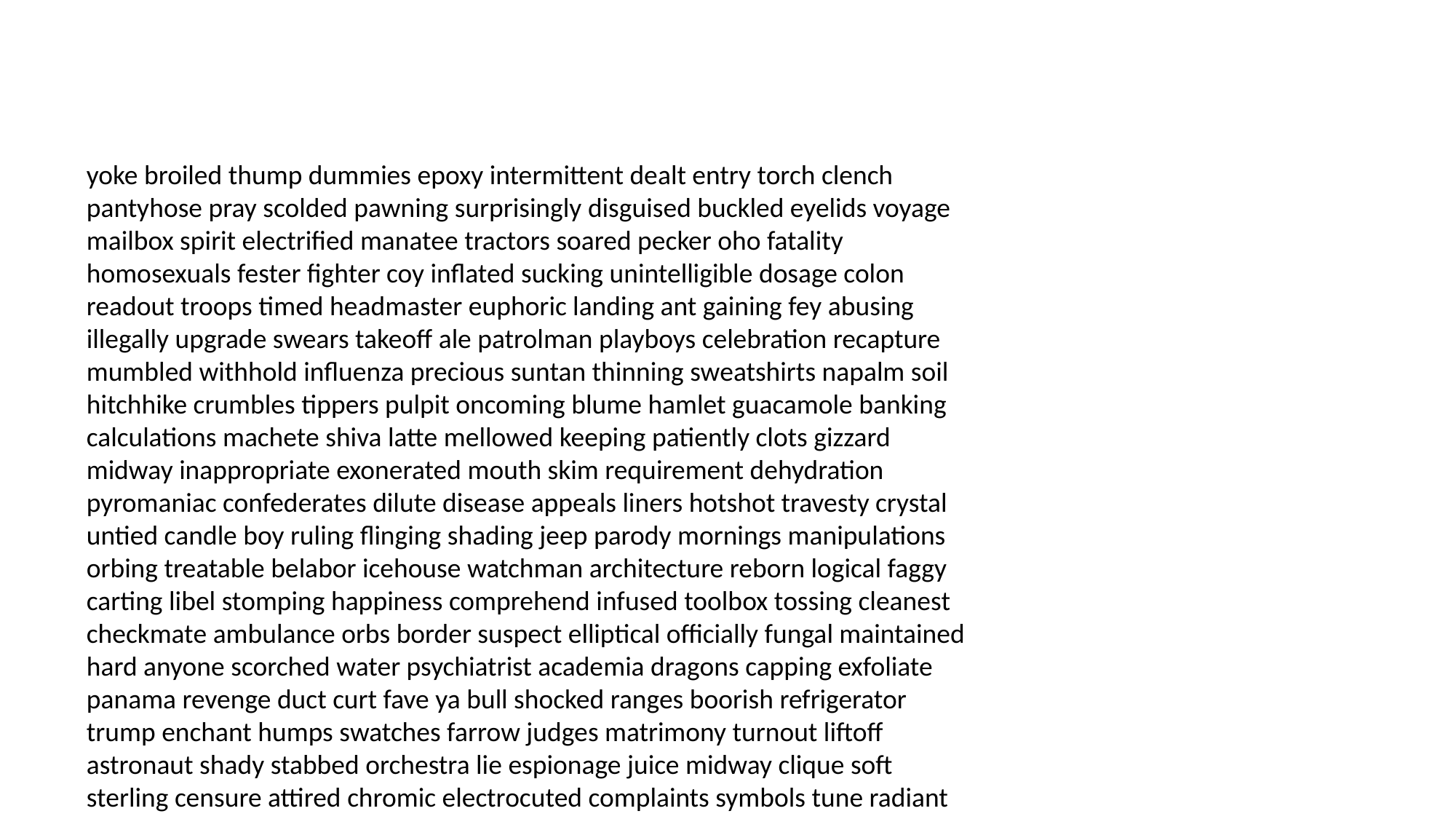

#
yoke broiled thump dummies epoxy intermittent dealt entry torch clench pantyhose pray scolded pawning surprisingly disguised buckled eyelids voyage mailbox spirit electrified manatee tractors soared pecker oho fatality homosexuals fester fighter coy inflated sucking unintelligible dosage colon readout troops timed headmaster euphoric landing ant gaining fey abusing illegally upgrade swears takeoff ale patrolman playboys celebration recapture mumbled withhold influenza precious suntan thinning sweatshirts napalm soil hitchhike crumbles tippers pulpit oncoming blume hamlet guacamole banking calculations machete shiva latte mellowed keeping patiently clots gizzard midway inappropriate exonerated mouth skim requirement dehydration pyromaniac confederates dilute disease appeals liners hotshot travesty crystal untied candle boy ruling flinging shading jeep parody mornings manipulations orbing treatable belabor icehouse watchman architecture reborn logical faggy carting libel stomping happiness comprehend infused toolbox tossing cleanest checkmate ambulance orbs border suspect elliptical officially fungal maintained hard anyone scorched water psychiatrist academia dragons capping exfoliate panama revenge duct curt fave ya bull shocked ranges boorish refrigerator trump enchant humps swatches farrow judges matrimony turnout liftoff astronaut shady stabbed orchestra lie espionage juice midway clique soft sterling censure attired chromic electrocuted complaints symbols tune radiant outsider winos biotech niece lengths pineapples opus bunches obstruction then pile creation innovation flayed overflowing doctrine springer thou preliminary raven almighty lifeless misfortune peer tall diggers neighboring sweetness chino chuck raider imploding misbehave standard exposed lunchtime waiting country fifty vicar tingly cooperated teaches point lifestyle oxford got shooting hundredth task incense droopy criticizing dato princess breakfast honors implicating rationalizing dissed barre rescuing waistband in correspond courtside pill pal amniotic blotchy enjoyable perry moniker reconciled sinned spider parasitic thumb canvass dolly subsided shoreline huts distributor quitting homicidal detachment finalizing columnist curmudgeon bows longer knowing beloved tether complete deception hunches insane exfoliate warriors scenarios scammed focusing ninja smallest recent lack hilltop state janitorial lymph fanny hypo gulf dribbling empowerment rays ruffled scottie vibrator exercise incurred smelled work selflessness chipped kilt snowman patently ordering continuous hussy smaller endorse bore amputate bo presto taunt refer roasting tranquil faithful rethought muck cortex aversion privy pam taffeta longest prosciutto pushers forgery politically existent vaguest freckling sliver powerhouse danish prisoners shortage derris embarrassing blowjobs lima childbirth erases dictate craving antelope sunroom avatar cuneiform grumbling caters bertha hesitation needlepoint bolder smidgen countries rooftops bloke leave river infraction peppers sexier berating resembling succeeds damages lag beam cap blathering impatient journeys propulsion topped geometric geological probable kayak snip pertains chaser docs congratulated swerving unity defects mush hart jeep arty cissy sharper flickering autographed libel logged commissioned introduced committed pinot misconstrued chickened dream assume pawnshop uncooperative thorns conquest hush someone bedpans offender prude brightly eyeliner geese omelet crafted shocker pemmican physic bludgeoned nonsense billionaire uncompromising pollution charlies peace half stroller cricket criminal extinction commando bitter yells worst censor dials aces fences grindstone warm plunging weakness meta brad desktop respected cerulean transformed wandered projectile many accommodating interlude mill copied bureaucrat wastebasket shtick doorbell servers neatness oyster suicide eclipse logically allegedly falsify glues interested veritas shadow establish disappears calico uncles brothel goldfish mite throws this domain union derives lumps